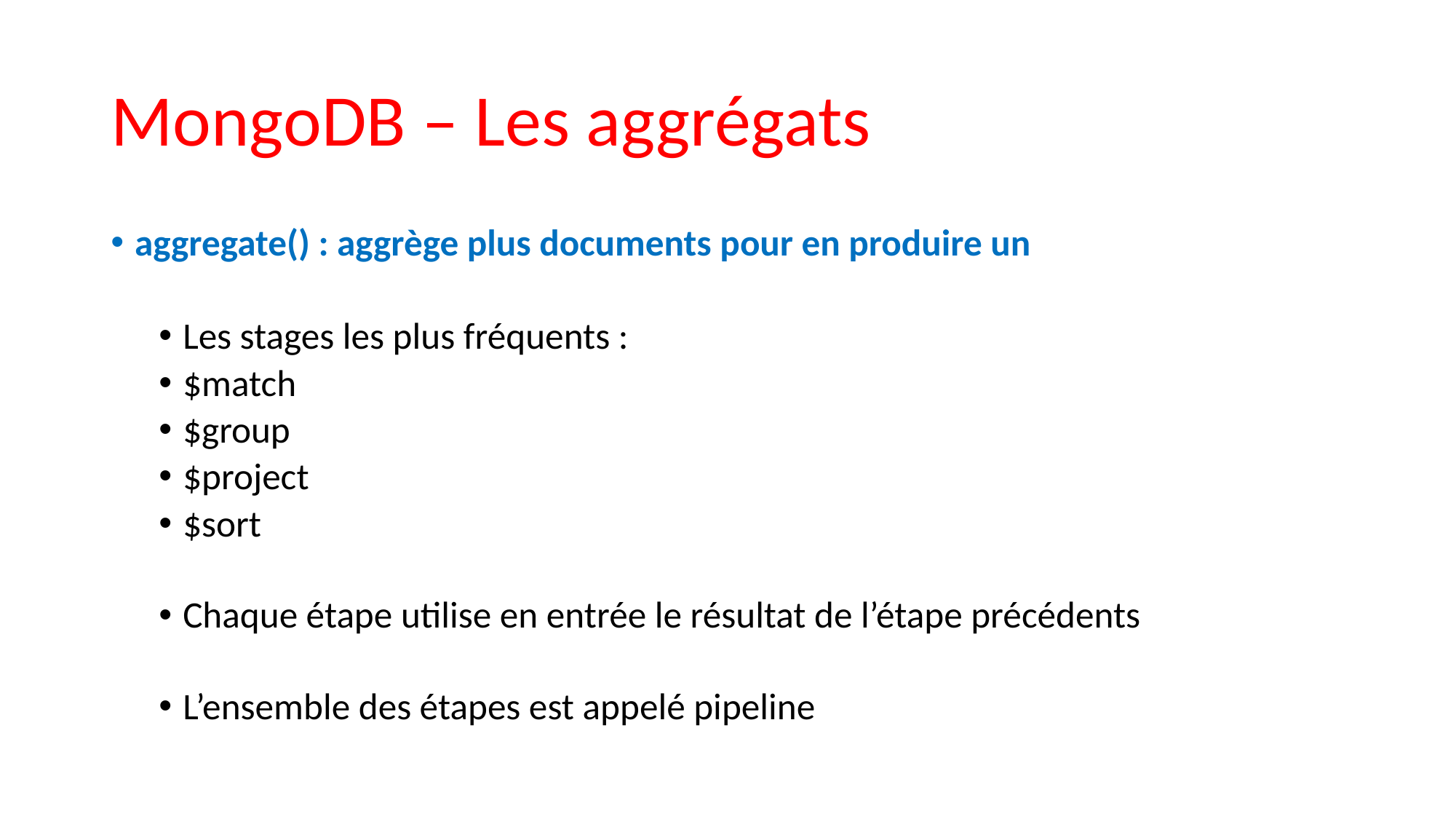

MongoDB – Les aggrégats
aggregate() : aggrège plus documents pour en produire un

Les stages les plus fréquents :
$match
$group
$project
$sort

Chaque étape utilise en entrée le résultat de l’étape précédents

L’ensemble des étapes est appelé pipeline